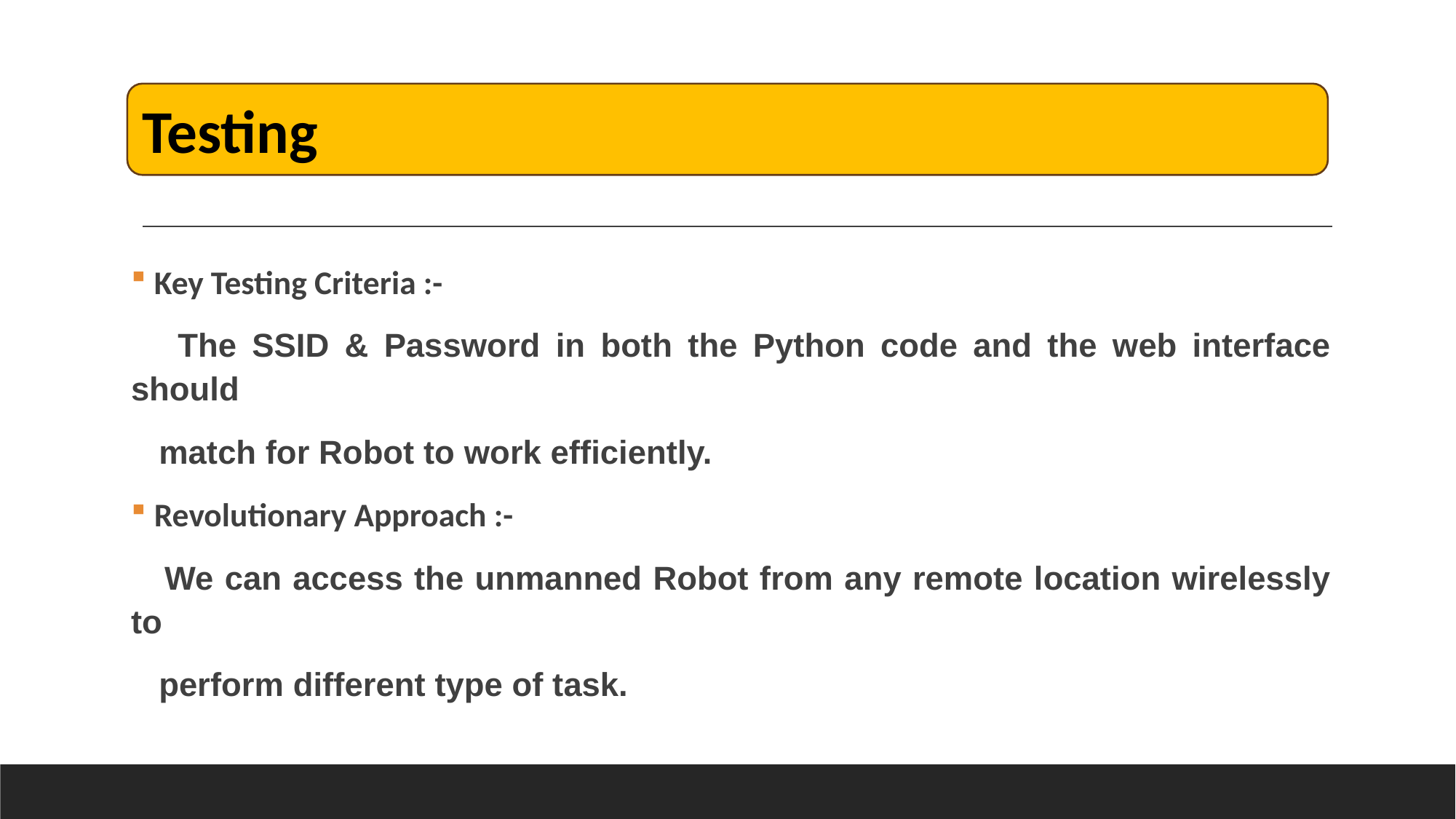

# Web Interface
Testing
 Key Testing Criteria :-
   The SSID & Password in both the Python code and the web interface should
   match for Robot to work efficiently.
 Revolutionary Approach :-
   We can access the unmanned Robot from any remote location wirelessly to
   perform different type of task.